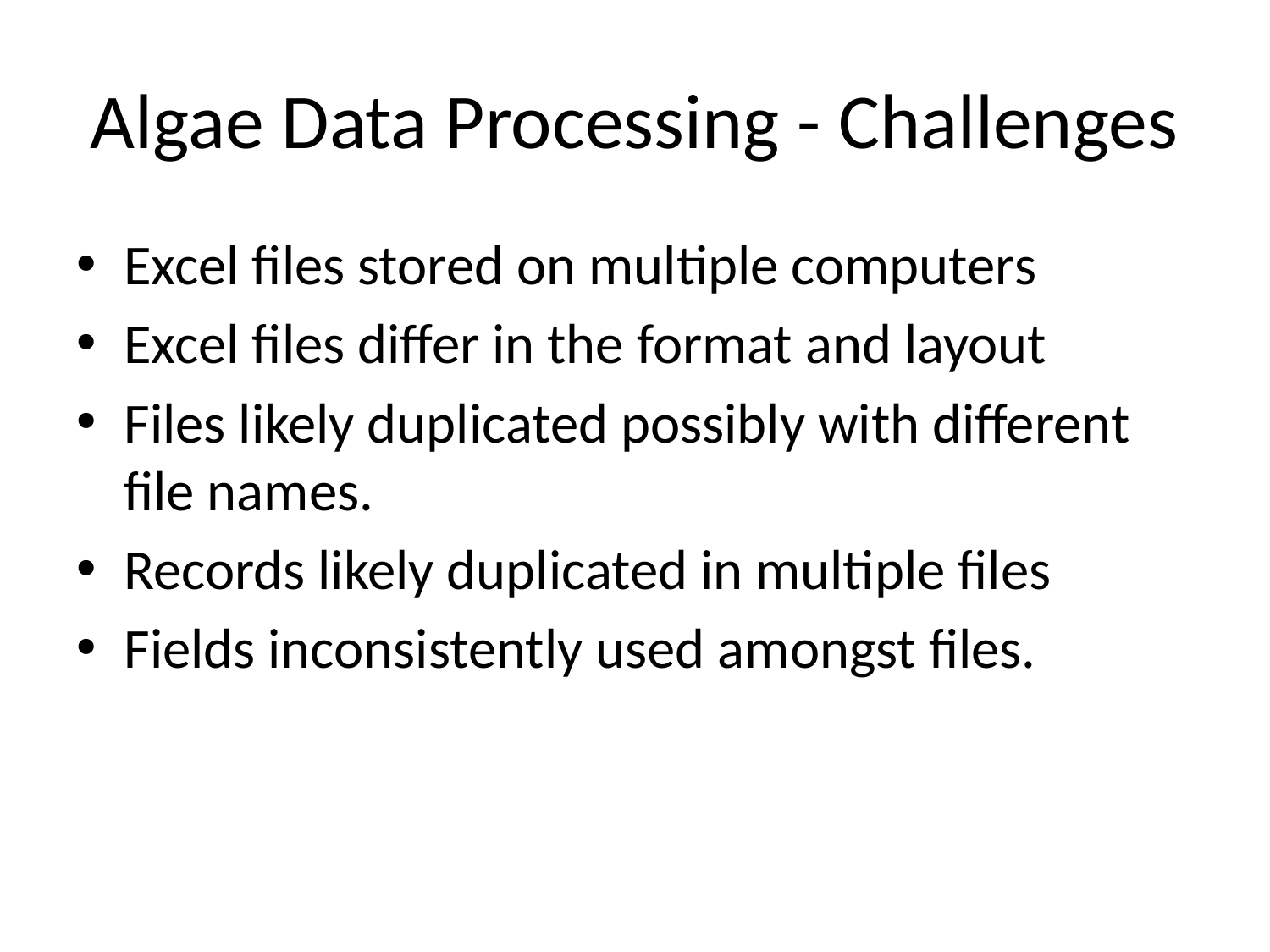

# Algae Data Processing - Challenges
Excel files stored on multiple computers
Excel files differ in the format and layout
Files likely duplicated possibly with different file names.
Records likely duplicated in multiple files
Fields inconsistently used amongst files.